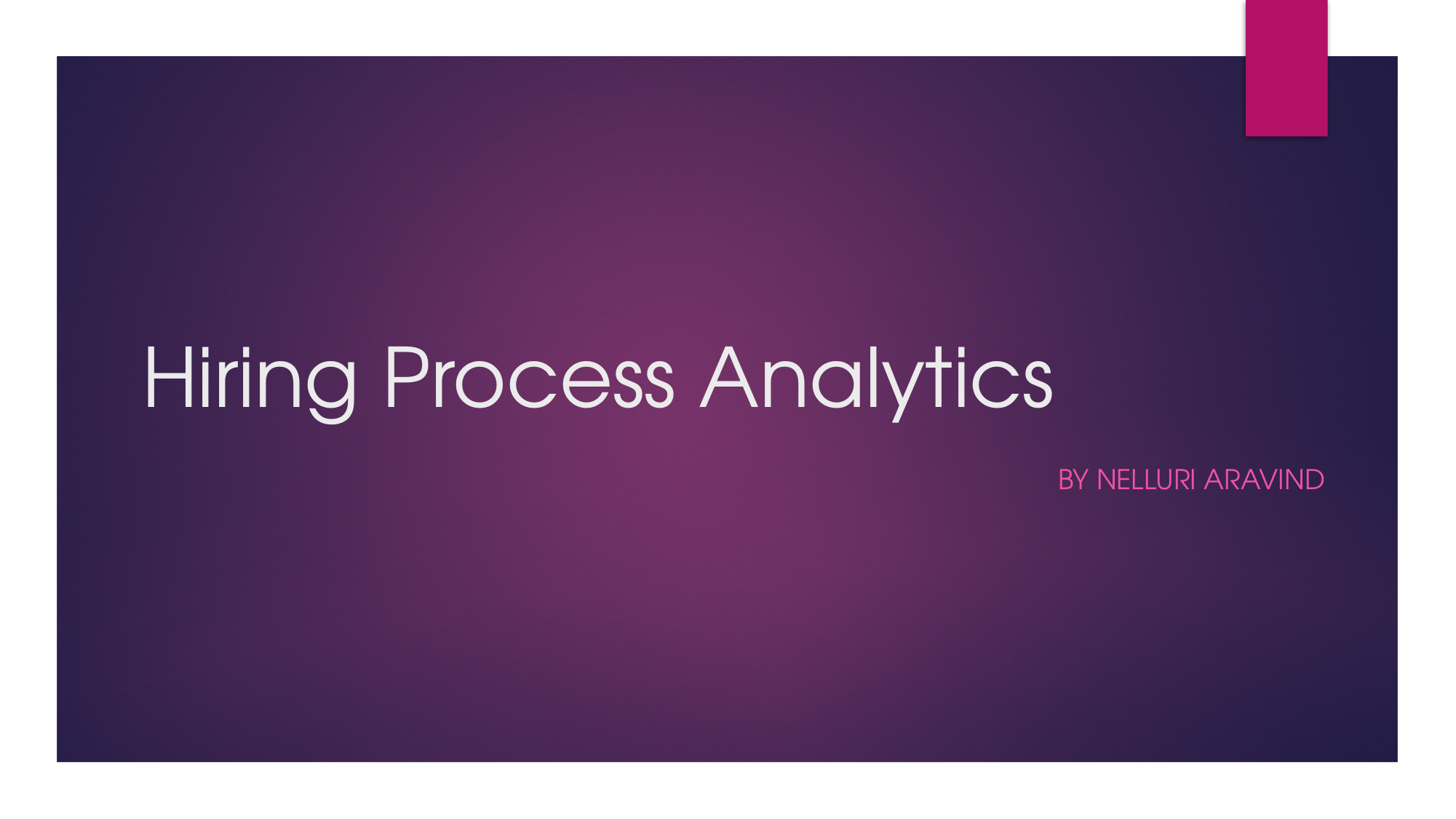

# Hiring Process Analytics
By NELLURI ARAVIND